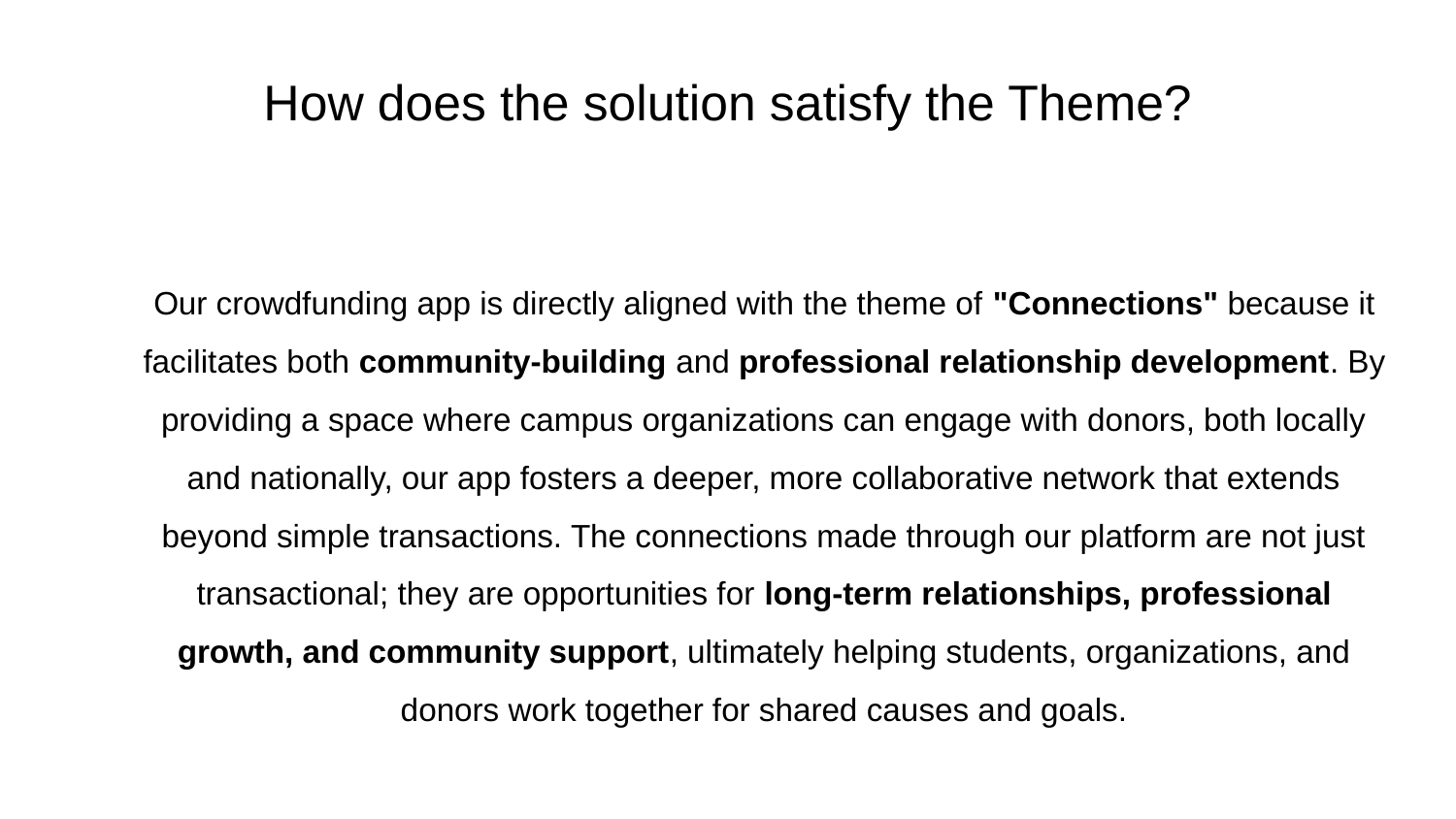

# How does the solution satisfy the Theme?
Our crowdfunding app is directly aligned with the theme of "Connections" because it facilitates both community-building and professional relationship development. By providing a space where campus organizations can engage with donors, both locally and nationally, our app fosters a deeper, more collaborative network that extends beyond simple transactions. The connections made through our platform are not just transactional; they are opportunities for long-term relationships, professional growth, and community support, ultimately helping students, organizations, and donors work together for shared causes and goals.